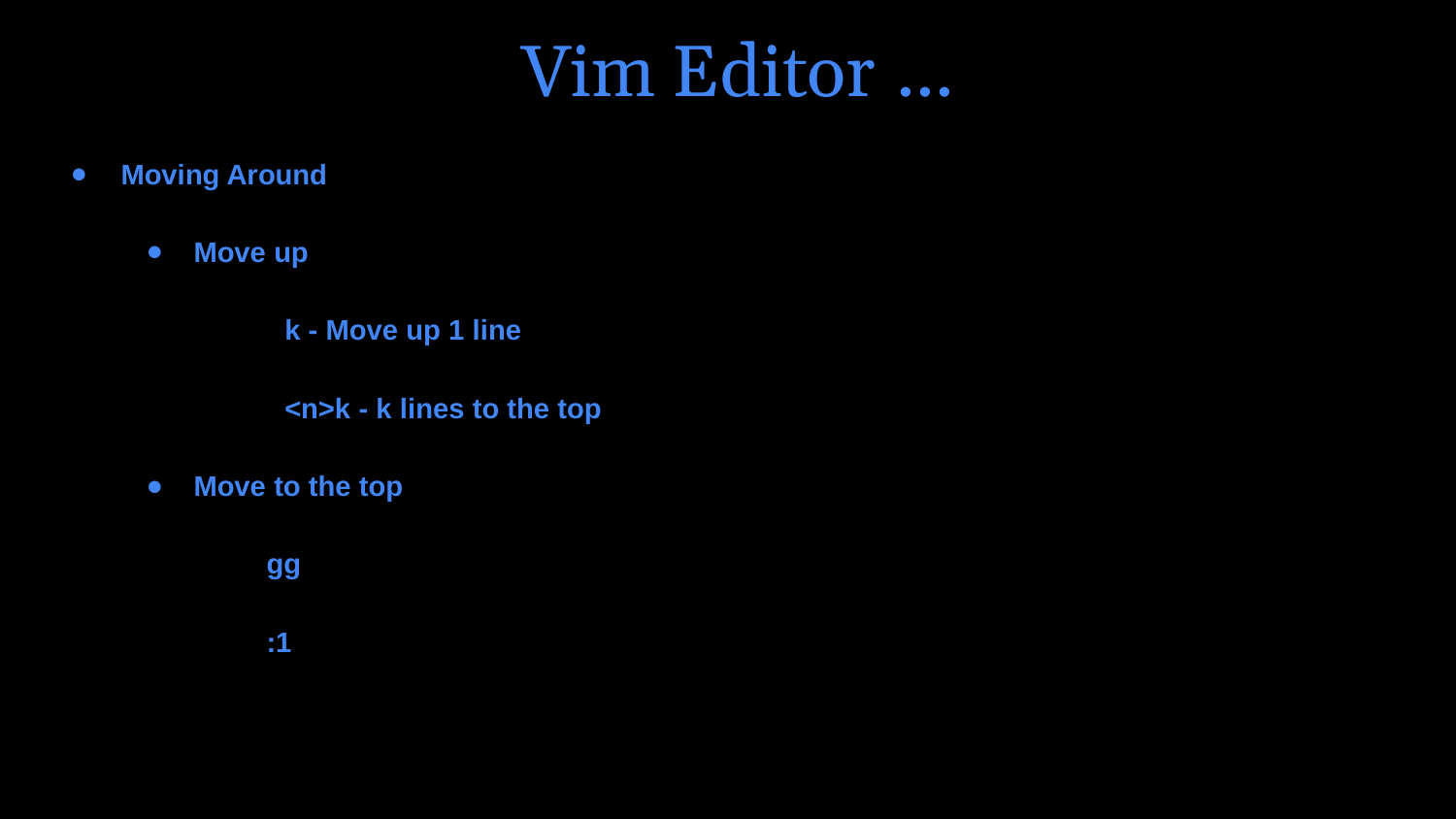

# Vim Editor …
Moving Around

Move up

k - Move up 1 line

<n>k - k lines to the top

Move to the top

gg

:1